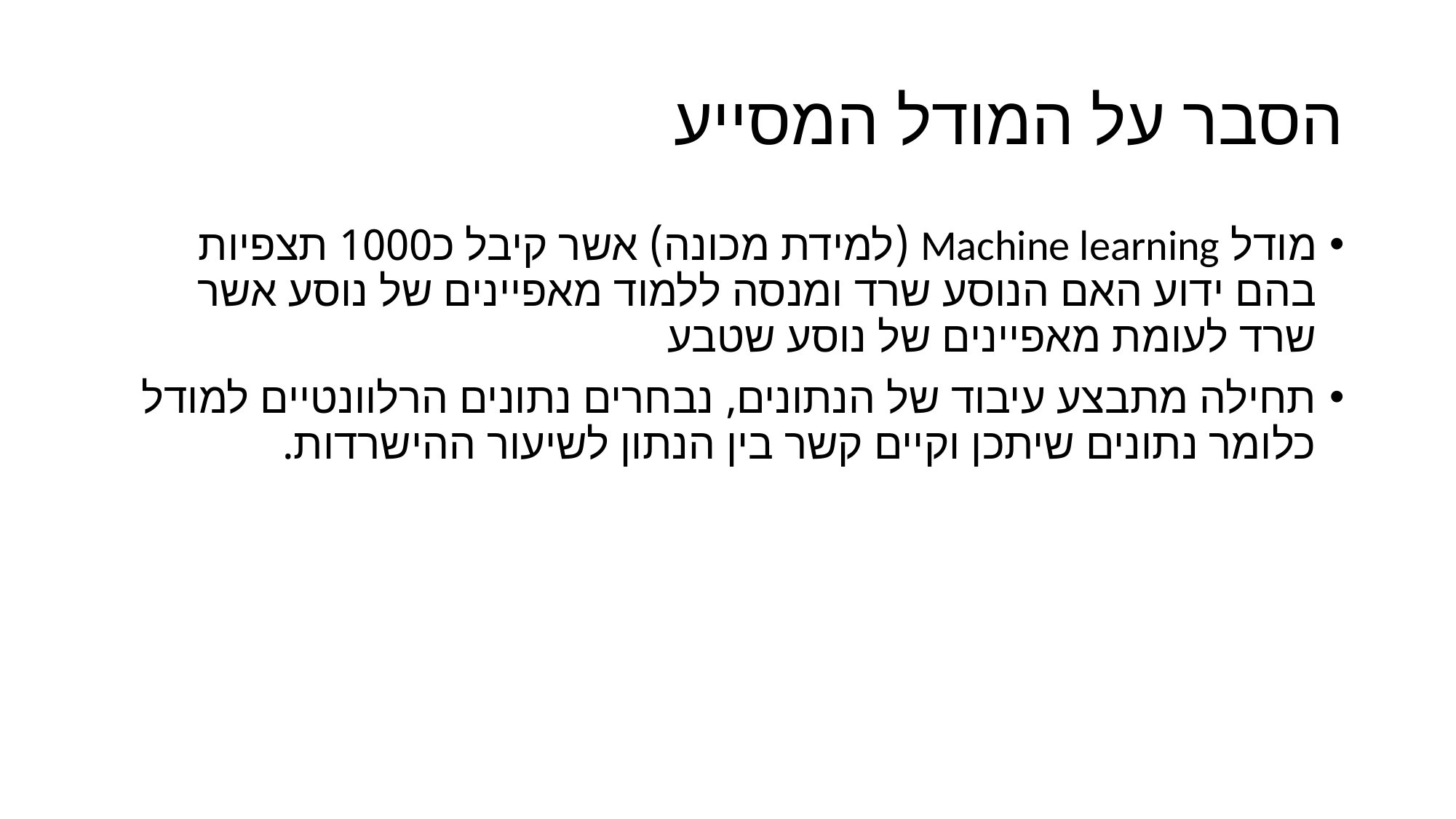

# הסבר על המודל המסייע
מודל Machine learning (למידת מכונה) אשר קיבל כ1000 תצפיות בהם ידוע האם הנוסע שרד ומנסה ללמוד מאפיינים של נוסע אשר שרד לעומת מאפיינים של נוסע שטבע
תחילה מתבצע עיבוד של הנתונים, נבחרים נתונים הרלוונטיים למודל כלומר נתונים שיתכן וקיים קשר בין הנתון לשיעור ההישרדות.